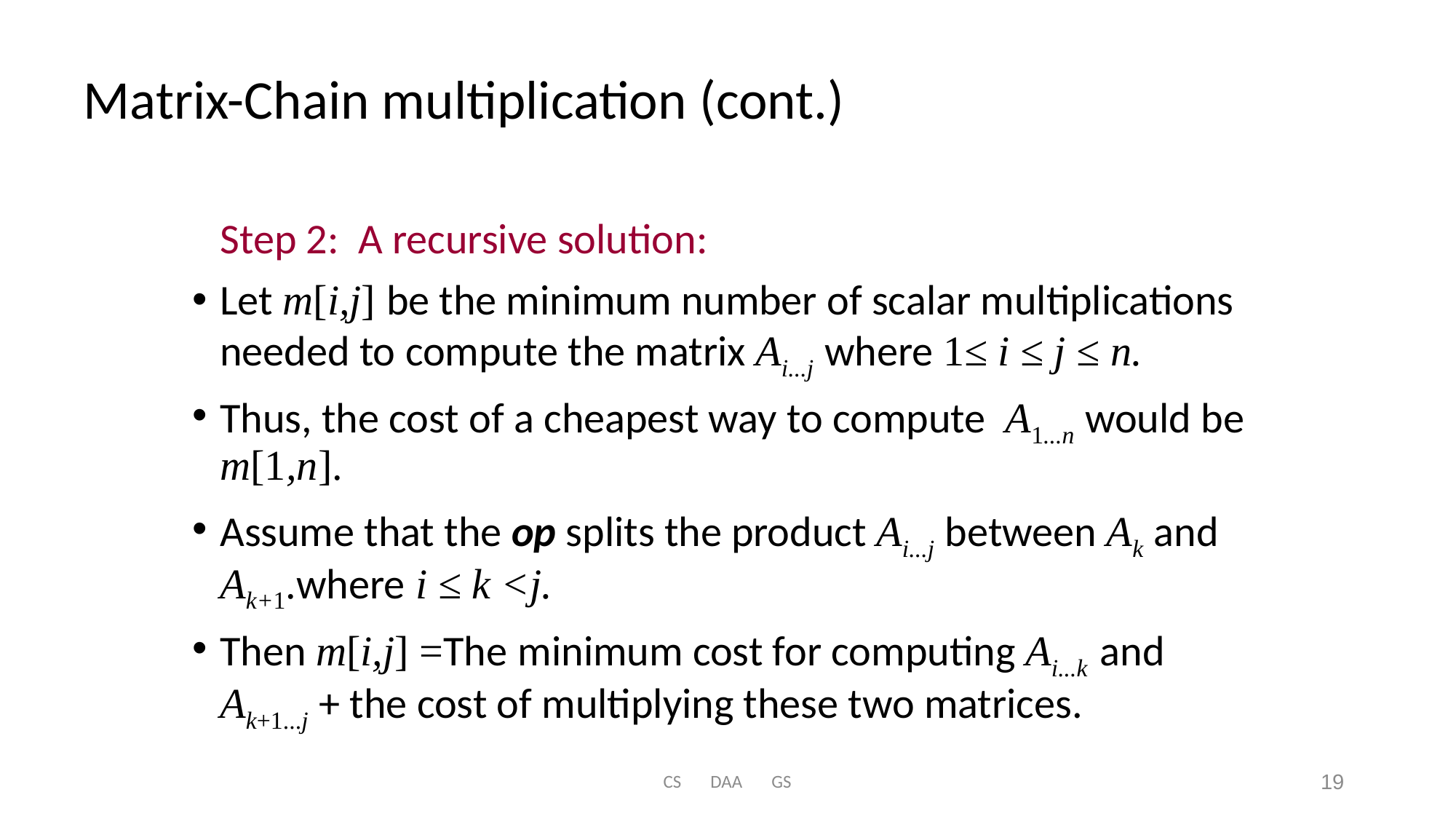

# Matrix-Chain multiplication (cont.)
	Step 2:  A recursive solution:
Let m[i,j] be the minimum number of scalar multiplications needed to compute the matrix Ai...j where 1≤ i ≤ j ≤ n.
Thus, the cost of a cheapest way to compute  A1...n would be m[1,n].
Assume that the op splits the product Ai...j between Ak and Ak+1.where i ≤ k <j.
Then m[i,j] =The minimum cost for computing Ai...k  and Ak+1...j + the cost of multiplying these two matrices.
CS       DAA       GS
19